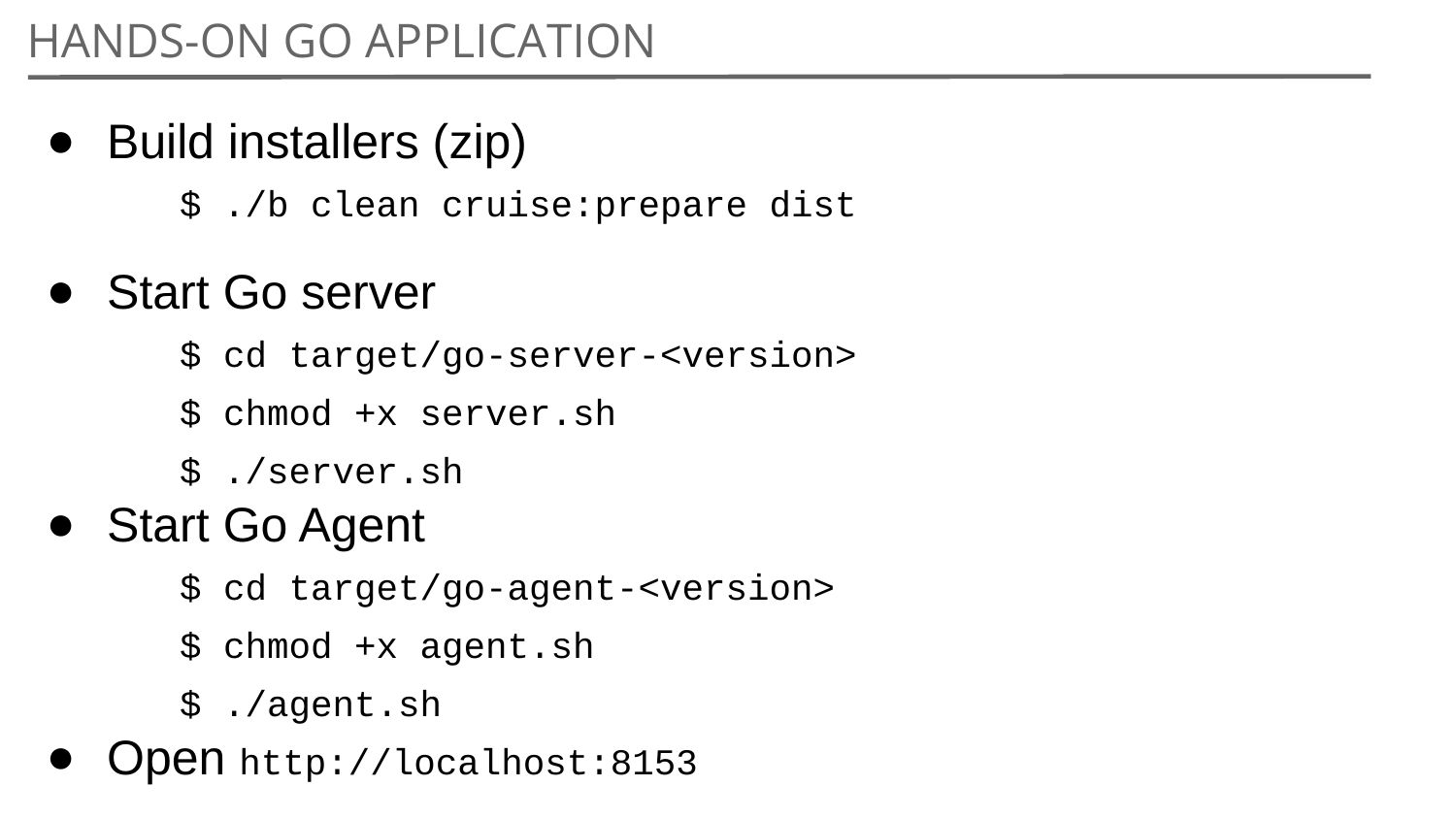

Hands-on Go Application
Build installers (zip)
	$ ./b clean cruise:prepare dist

Start Go server
	$ cd target/go-server-<version>
	$ chmod +x server.sh
	$ ./server.sh
Start Go Agent
	$ cd target/go-agent-<version>
	$ chmod +x agent.sh
	$ ./agent.sh
Open http://localhost:8153